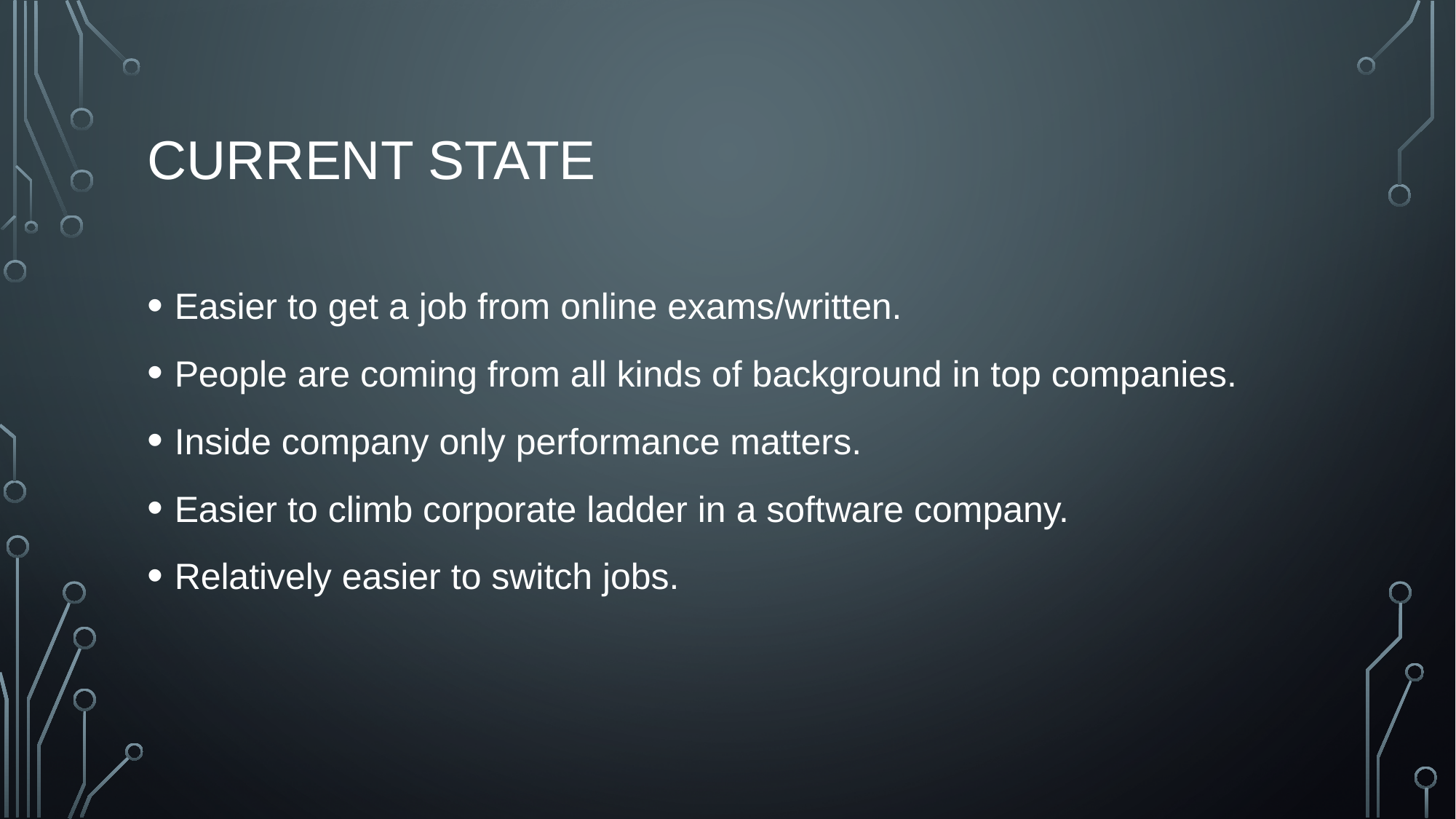

# Current state
Easier to get a job from online exams/written.
People are coming from all kinds of background in top companies.
Inside company only performance matters.
Easier to climb corporate ladder in a software company.
Relatively easier to switch jobs.